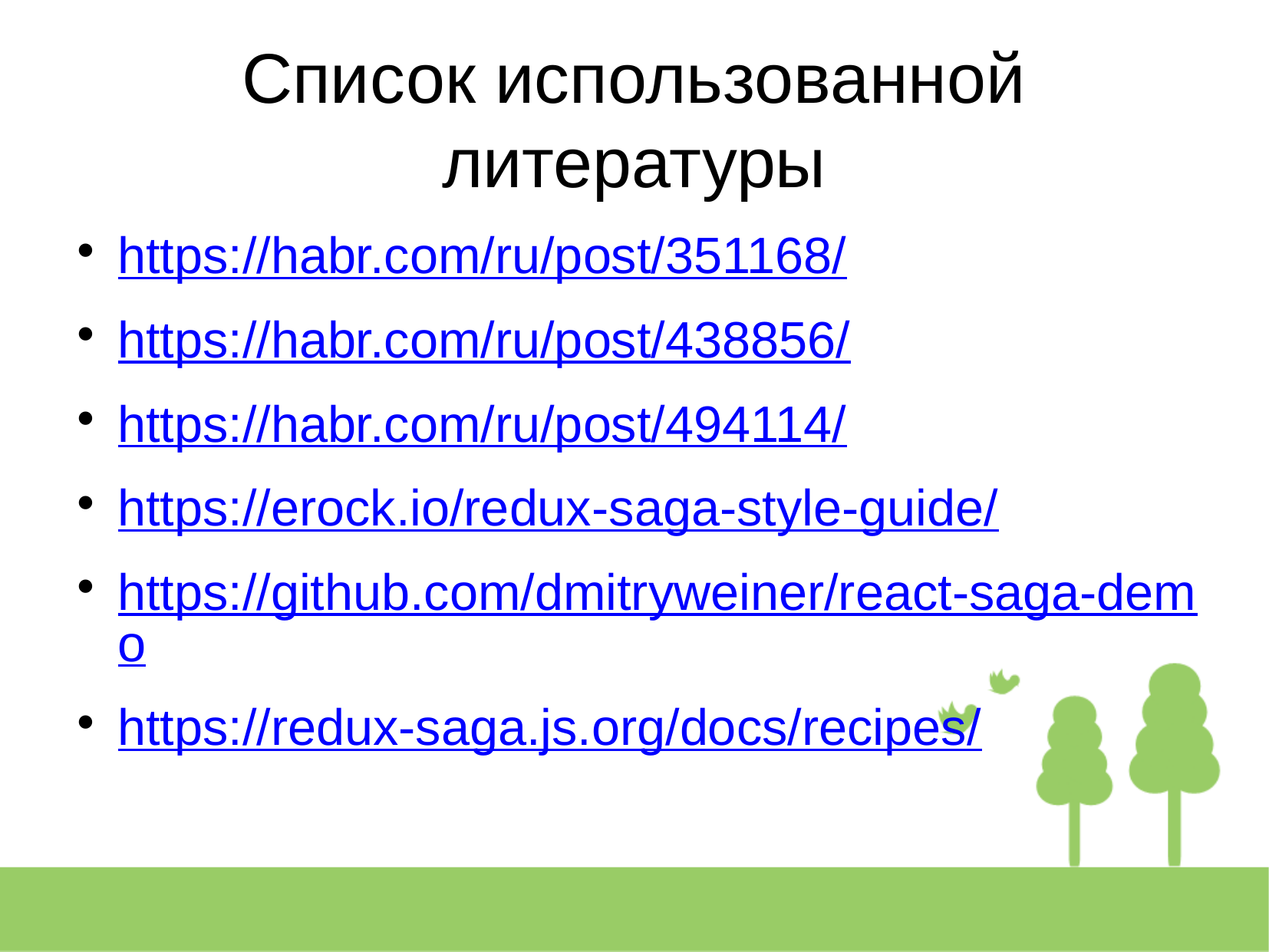

Список использованной литературы
https://habr.com/ru/post/351168/
https://habr.com/ru/post/438856/
https://habr.com/ru/post/494114/
https://erock.io/redux-saga-style-guide/
https://github.com/dmitryweiner/react-saga-demo
https://redux-saga.js.org/docs/recipes/